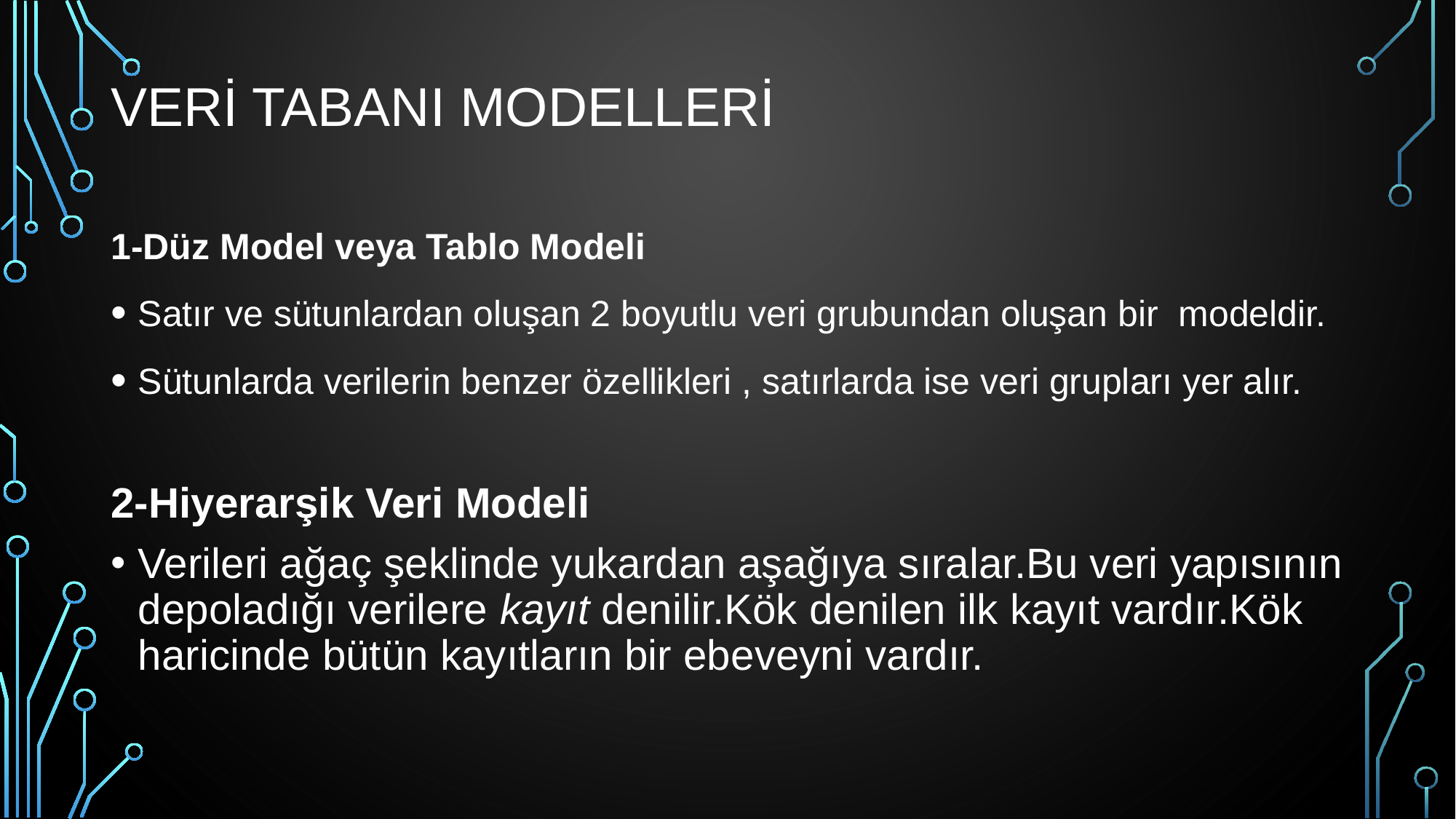

# Veri Tabanı Modelleri
1-Düz Model veya Tablo Modeli
Satır ve sütunlardan oluşan 2 boyutlu veri grubundan oluşan bir  modeldir.
Sütunlarda verilerin benzer özellikleri , satırlarda ise veri grupları yer alır.
2-Hiyerarşik Veri Modeli
Verileri ağaç şeklinde yukardan aşağıya sıralar.Bu veri yapısının depoladığı verilere kayıt denilir.Kök denilen ilk kayıt vardır.Kök haricinde bütün kayıtların bir ebeveyni vardır.